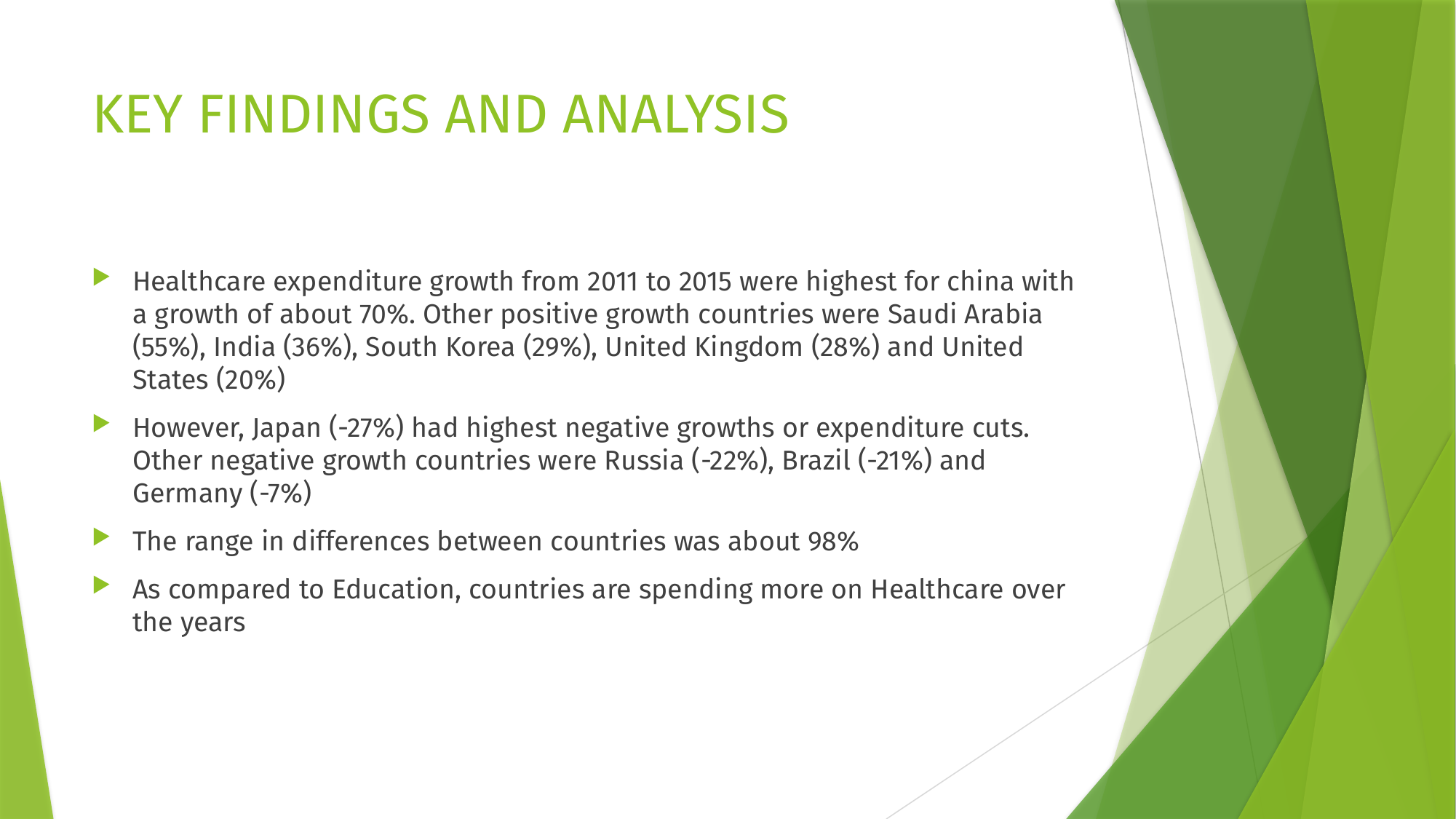

# KEY FINDINGS AND ANALYSIS
Healthcare expenditure growth from 2011 to 2015 were highest for china with a growth of about 70%. Other positive growth countries were Saudi Arabia (55%), India (36%), South Korea (29%), United Kingdom (28%) and United States (20%)
However, Japan (-27%) had highest negative growths or expenditure cuts. Other negative growth countries were Russia (-22%), Brazil (-21%) and Germany (-7%)
The range in differences between countries was about 98%
As compared to Education, countries are spending more on Healthcare over the years